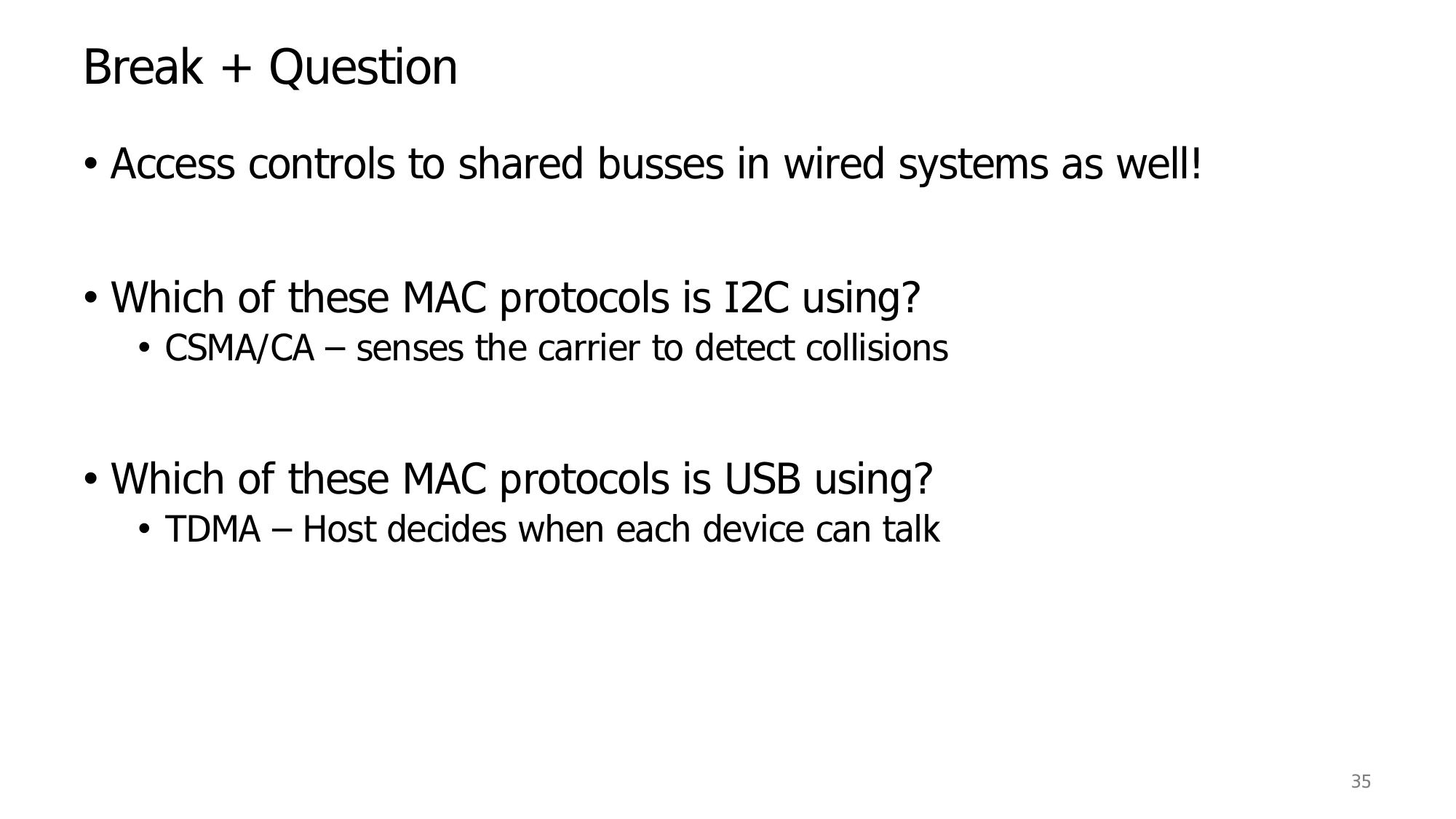

# Break + Question
Access controls to shared busses in wired systems as well!

Which of these MAC protocols is I2C using?
CSMA/CA – senses the carrier to detect collisions

Which of these MAC protocols is USB using?
TDMA – Host decides when each device can talk
35